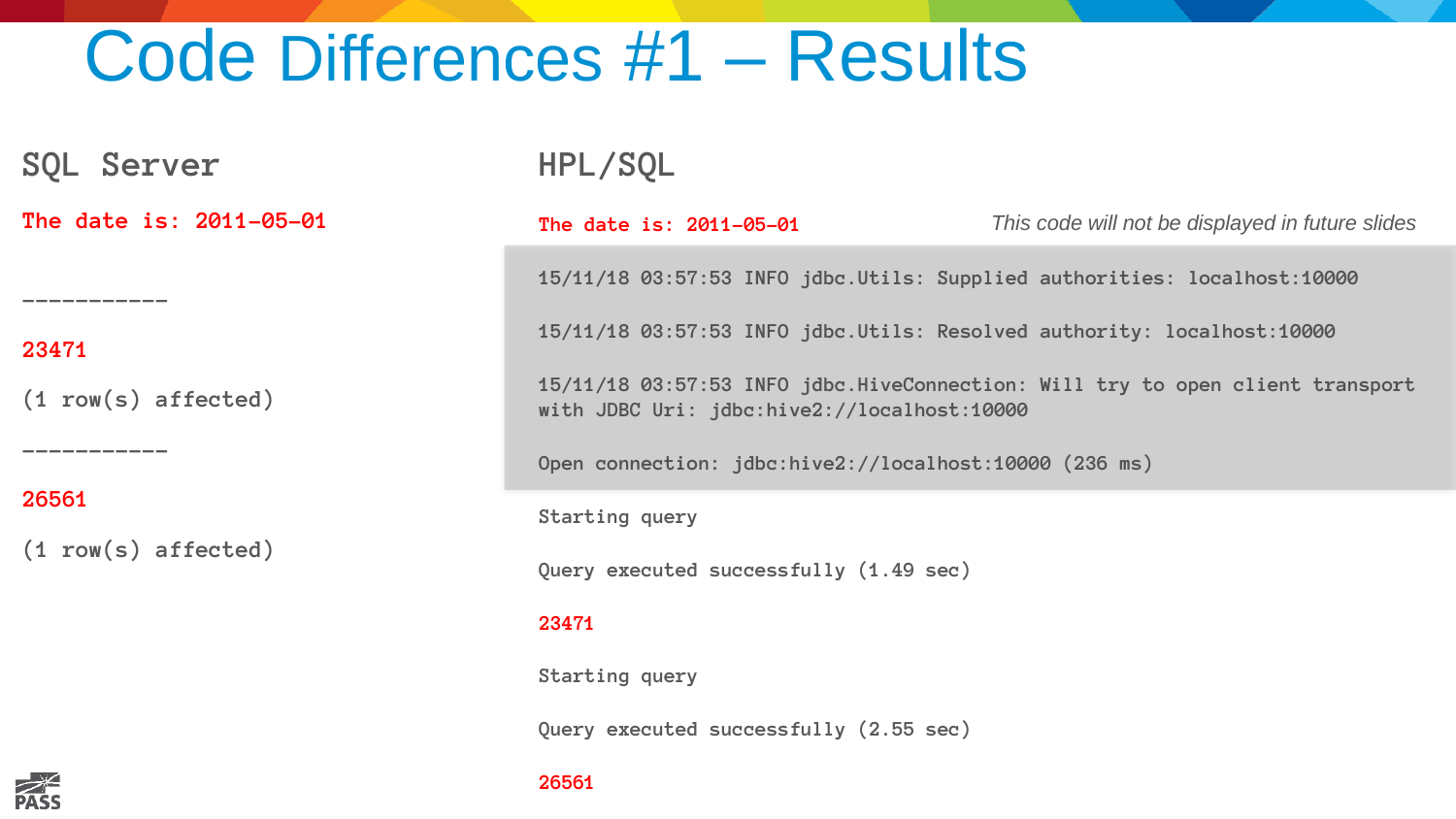

# Code Differences #1 – Results

HPL/SQL
The date is: 2011-05-01
15/11/18 03:57:53 INFO jdbc.Utils: Supplied authorities: localhost:10000
15/11/18 03:57:53 INFO jdbc.Utils: Resolved authority: localhost:10000
15/11/18 03:57:53 INFO jdbc.HiveConnection: Will try to open client transport with JDBC Uri: jdbc:hive2://localhost:10000
Open connection: jdbc:hive2://localhost:10000 (236 ms)
Starting query
Query executed successfully (1.49 sec)
23471
Starting query
Query executed successfully (2.55 sec)
26561

SQL Server
The date is: 2011-05-01
-----------
23471
(1 row(s) affected)
-----------
26561
(1 row(s) affected)

This code will not be displayed in future slides